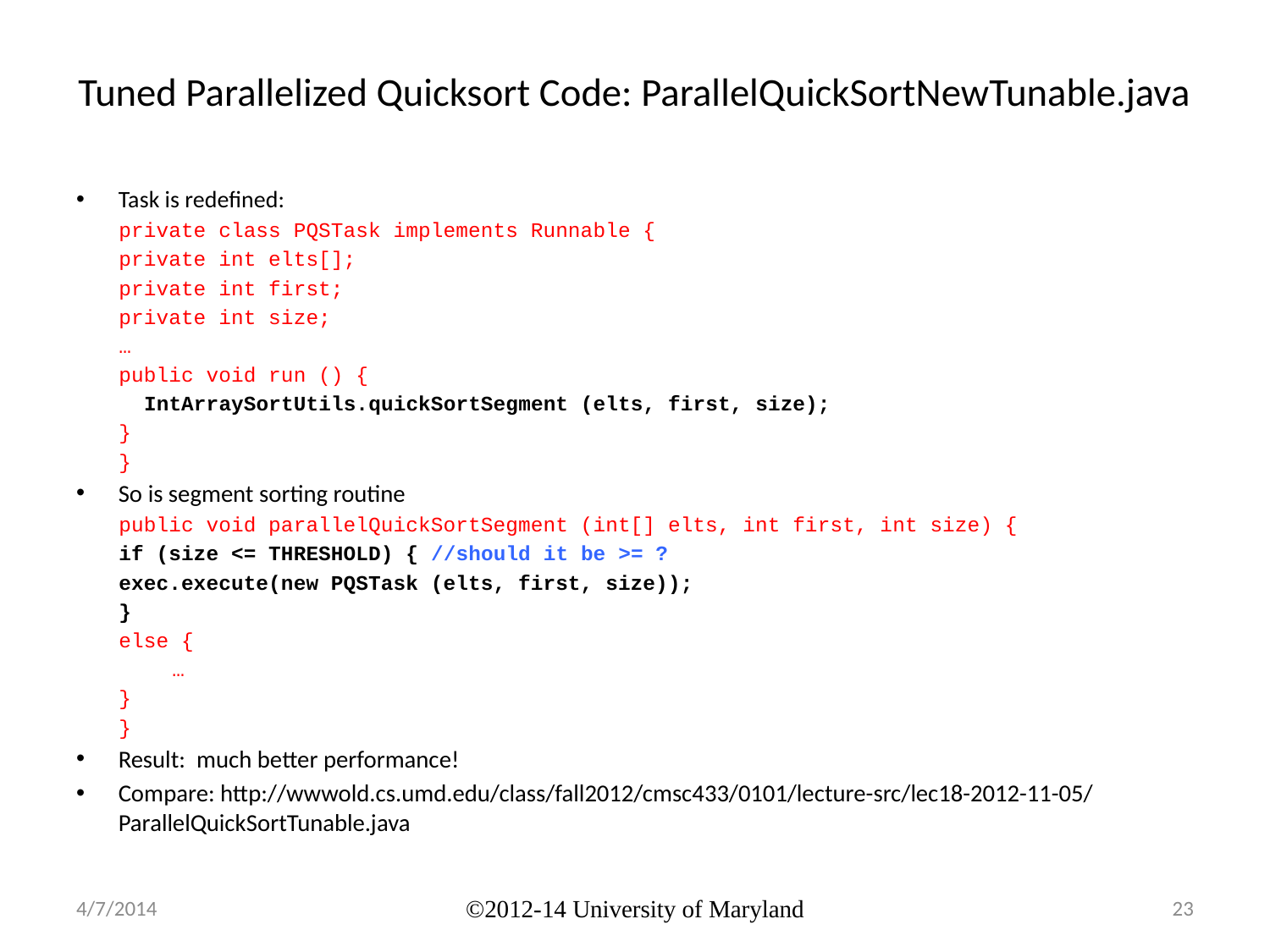

# Tuned Parallelized Quicksort Code: ParallelQuickSortNewTunable.java
Task is redefined:
private class PQSTask implements Runnable {
	private int elts[];
	private int first;
	private int size;
	…
	public void run () {
	  IntArraySortUtils.quickSortSegment (elts, first, size);
	}
}
So is segment sorting routine
public void parallelQuickSortSegment (int[] elts, int first, int size) {
	if (size <= THRESHOLD) { //should it be >= ?
		exec.execute(new PQSTask (elts, first, size));
	}
	else {
 	…
	}
}
Result:  much better performance!
Compare: http://wwwold.cs.umd.edu/class/fall2012/cmsc433/0101/lecture-src/lec18-2012-11-05/ParallelQuickSortTunable.java

4/7/2014
©2012-14 University of Maryland
23